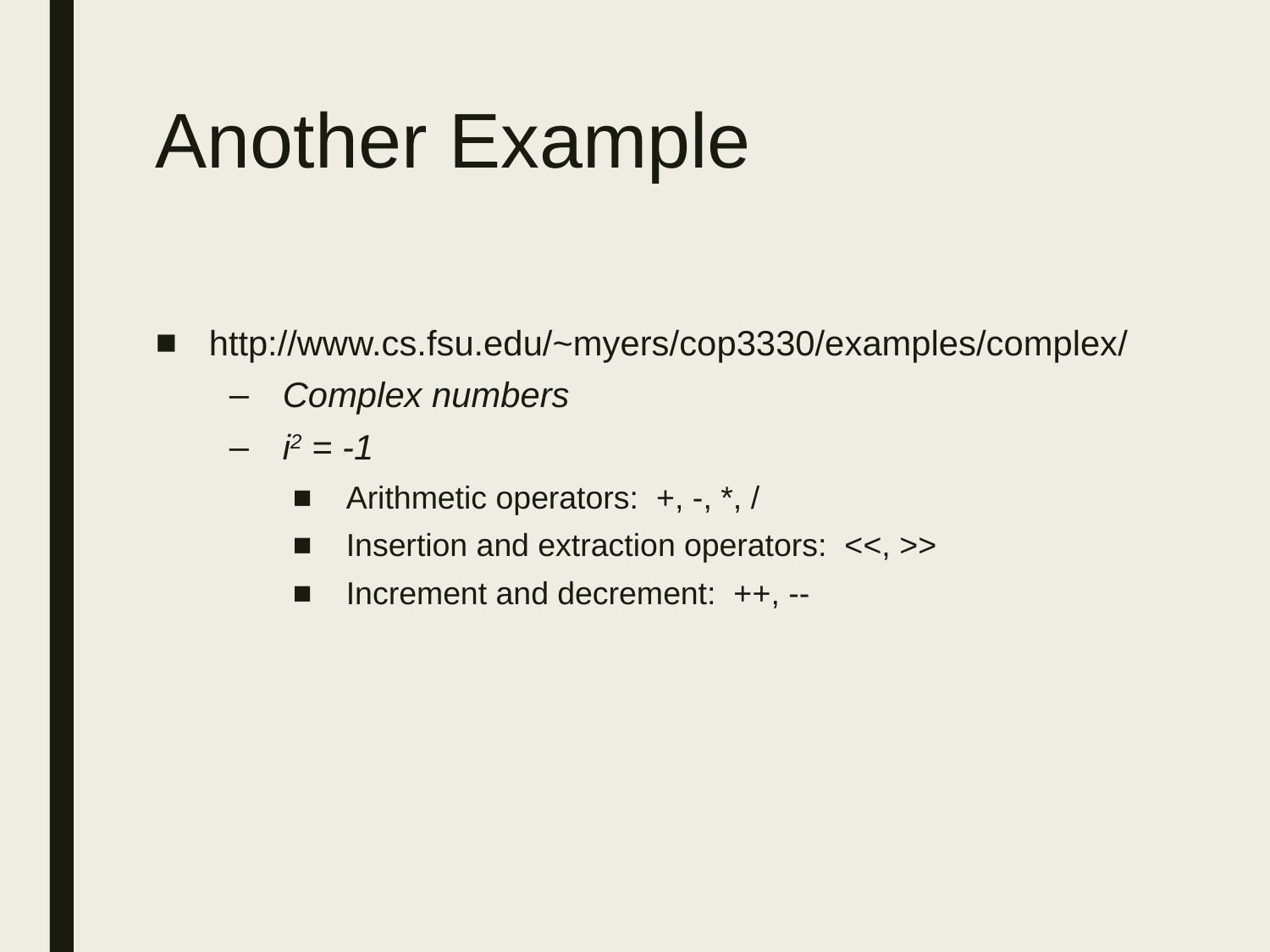

# Another Example
http://www.cs.fsu.edu/~myers/cop3330/examples/complex/
Complex numbers
i2 = -1
Arithmetic operators:  +, -, *, /
Insertion and extraction operators:  <<, >>
Increment and decrement:  ++, --